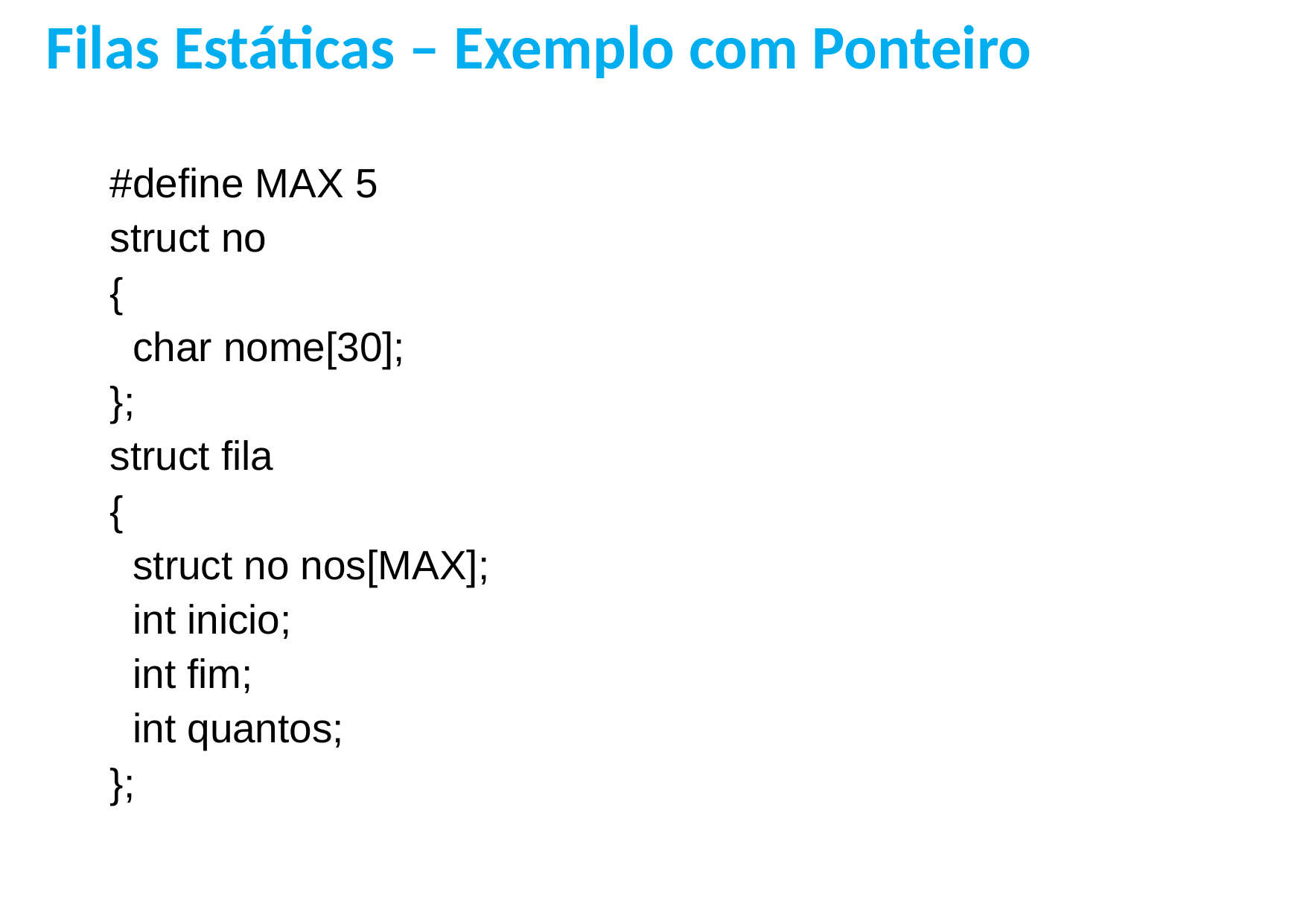

Filas Estáticas – Exemplo com Ponteiro
#define MAX 5
struct no
{
  char nome[30];
};
struct fila
{
  struct no nos[MAX];
  int inicio;
  int fim;
  int quantos;
};